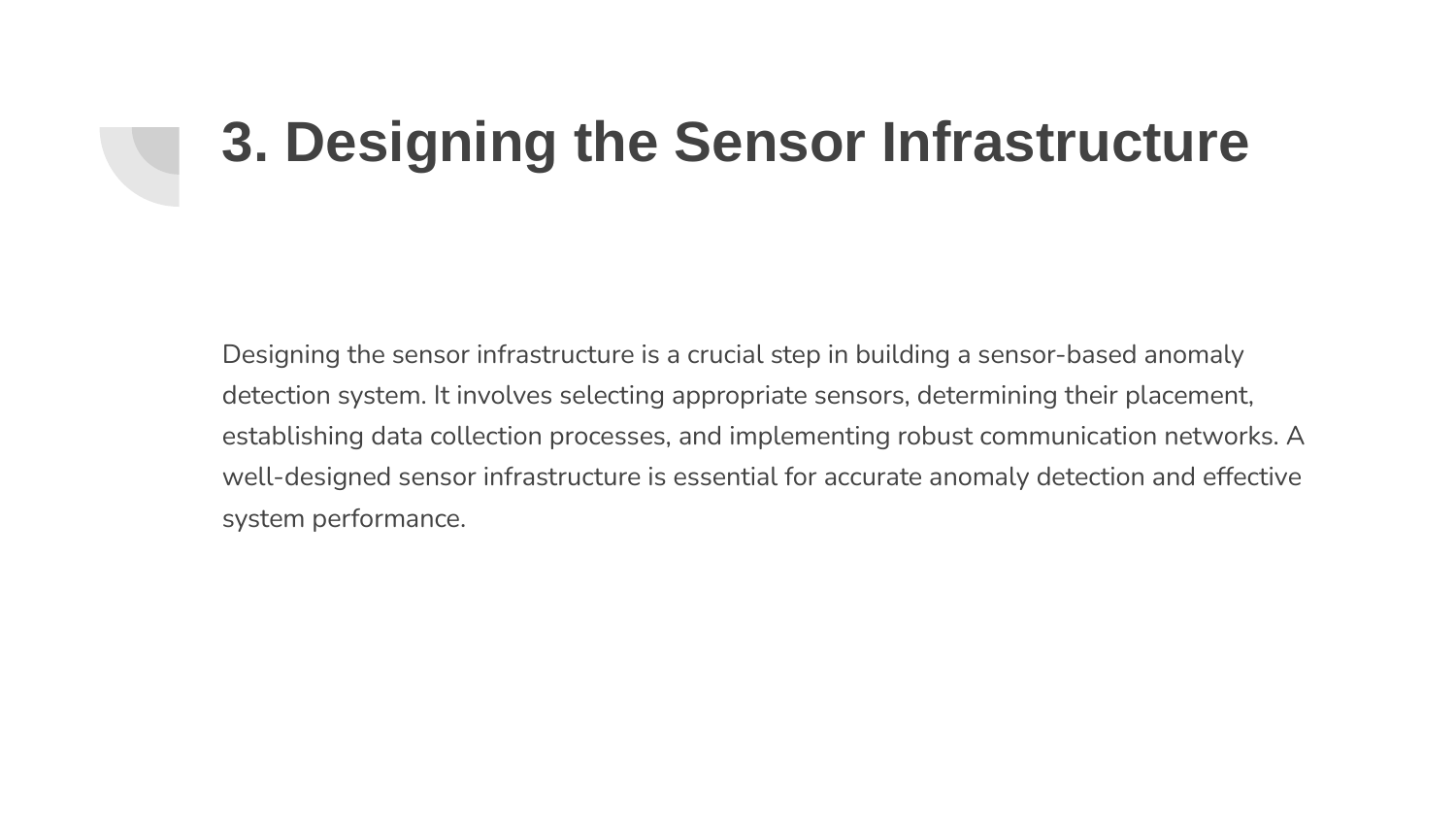

# 3. Designing the Sensor Infrastructure
Designing the sensor infrastructure is a crucial step in building a sensor-based anomaly detection system. It involves selecting appropriate sensors, determining their placement, establishing data collection processes, and implementing robust communication networks. A well-designed sensor infrastructure is essential for accurate anomaly detection and effective system performance.